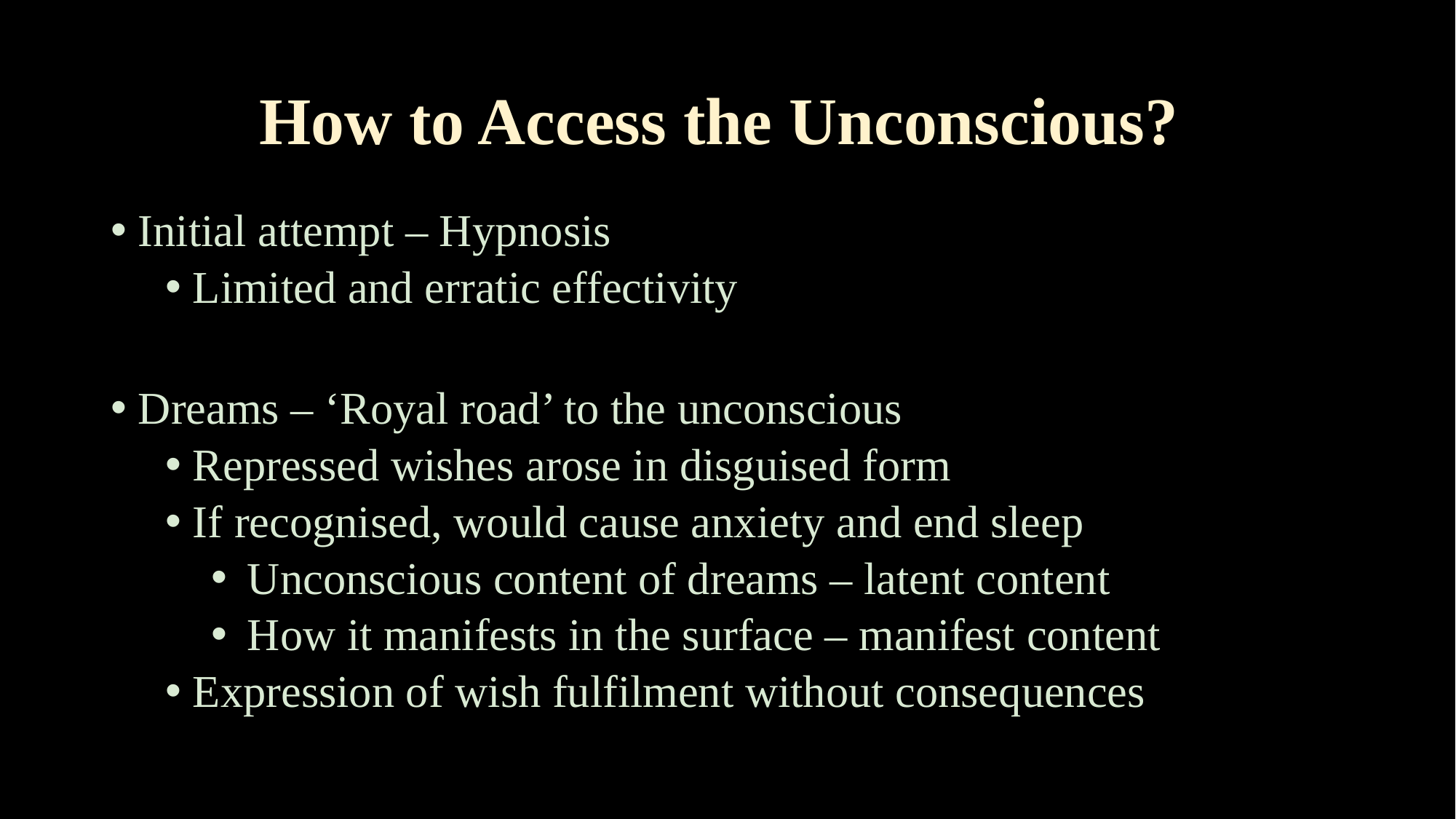

# How to Access the Unconscious?
Initial attempt – Hypnosis
Limited and erratic effectivity

Dreams – ‘Royal road’ to the unconscious
Repressed wishes arose in disguised form
If recognised, would cause anxiety and end sleep
Unconscious content of dreams – latent content
How it manifests in the surface – manifest content
Expression of wish fulfilment without consequences